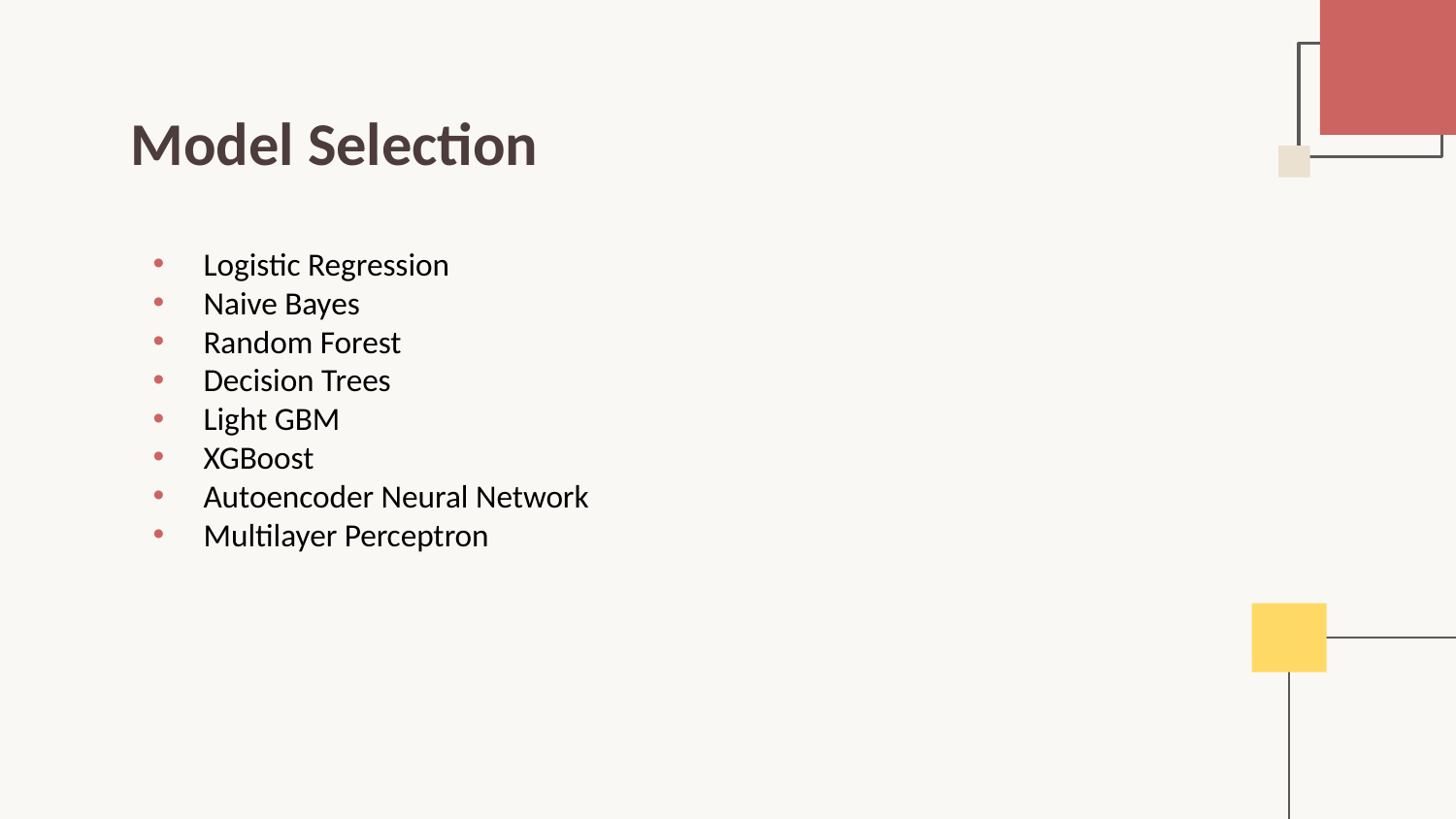

# Model Selection
Logistic Regression
Naive Bayes
Random Forest
Decision Trees
Light GBM
XGBoost
Autoencoder Neural Network
Multilayer Perceptron